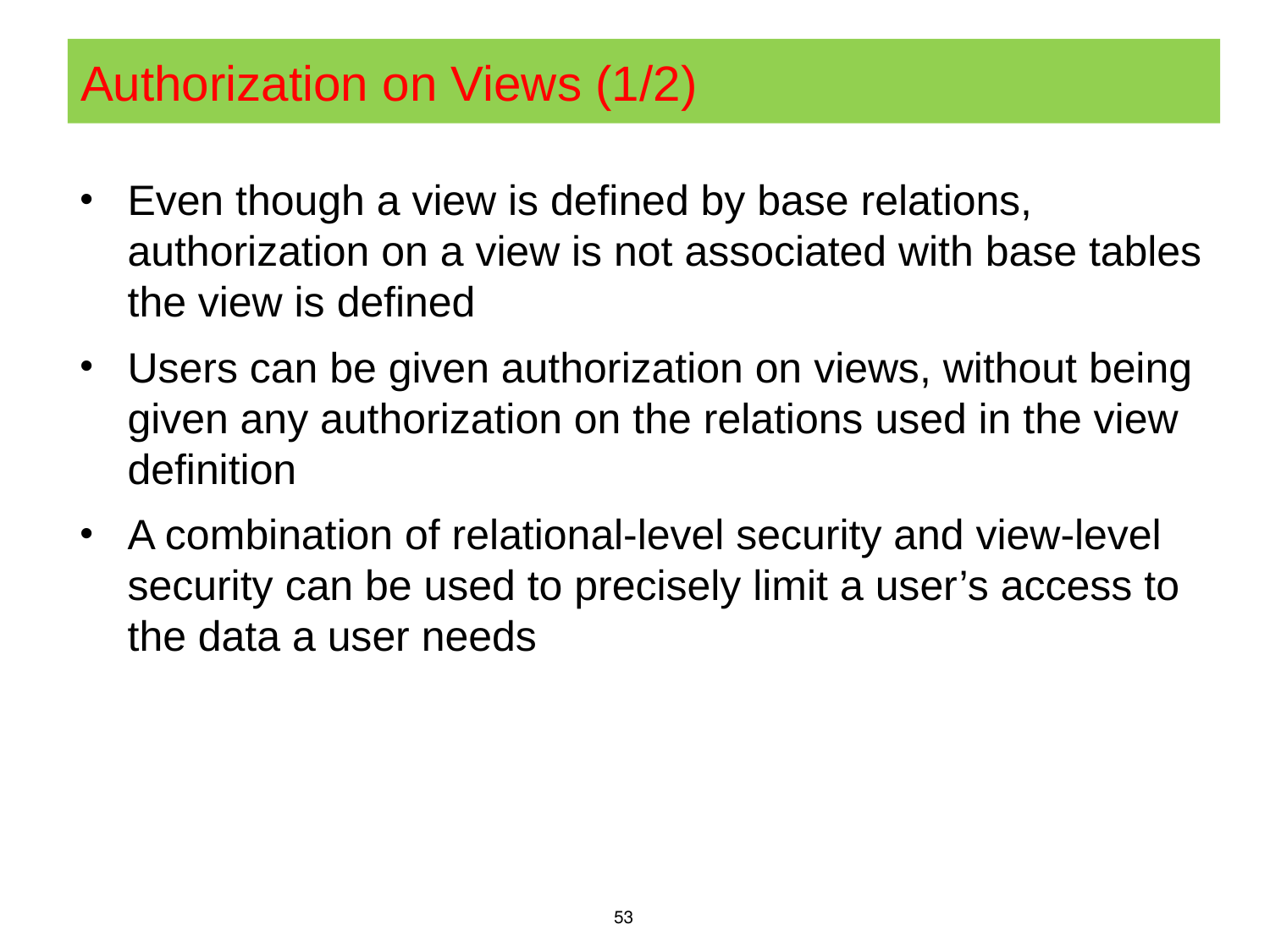

# Authorization on Views (1/2)
Even though a view is defined by base relations, authorization on a view is not associated with base tables the view is defined
Users can be given authorization on views, without being given any authorization on the relations used in the view definition
A combination of relational-level security and view-level security can be used to precisely limit a user’s access to the data a user needs